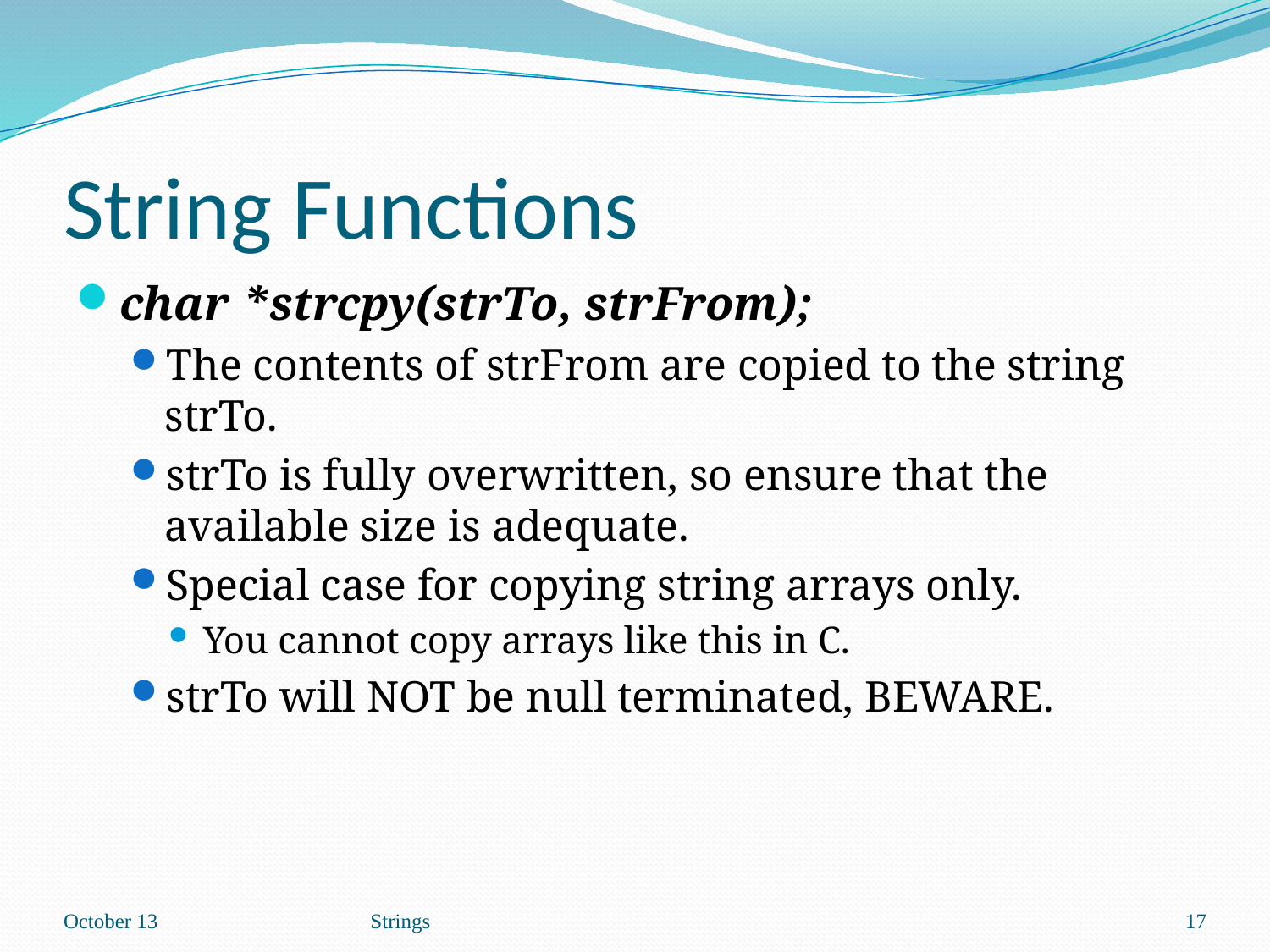

# String Functions
char *strcpy(strTo, strFrom);
The contents of strFrom are copied to the string strTo.
strTo is fully overwritten, so ensure that the available size is adequate.
Special case for copying string arrays only.
You cannot copy arrays like this in C.
strTo will NOT be null terminated, BEWARE.
October 13
Strings
17